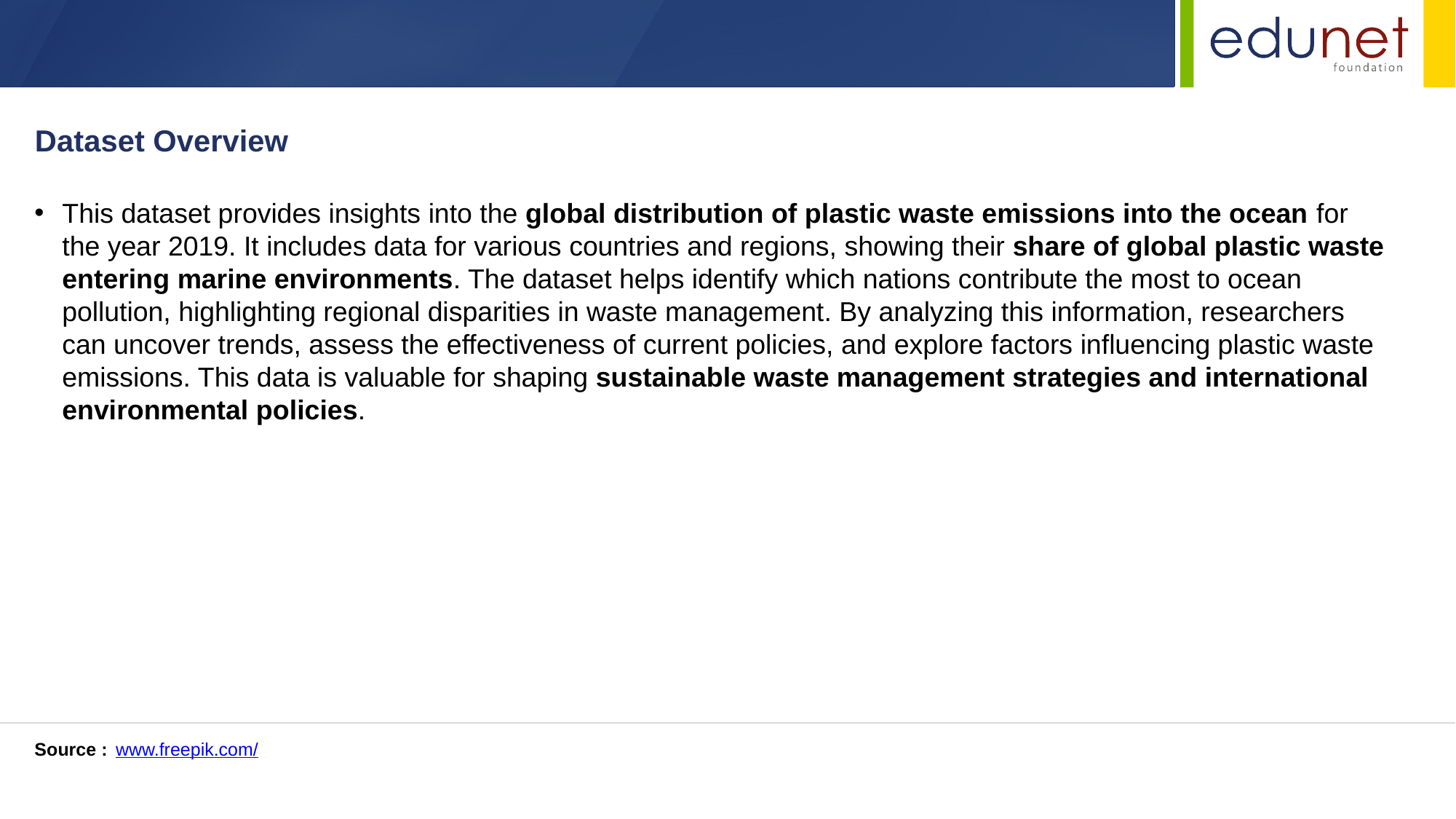

Dataset Overview
This dataset provides insights into the global distribution of plastic waste emissions into the ocean for the year 2019. It includes data for various countries and regions, showing their share of global plastic waste entering marine environments. The dataset helps identify which nations contribute the most to ocean pollution, highlighting regional disparities in waste management. By analyzing this information, researchers can uncover trends, assess the effectiveness of current policies, and explore factors influencing plastic waste emissions. This data is valuable for shaping sustainable waste management strategies and international environmental policies.
Source :
www.freepik.com/